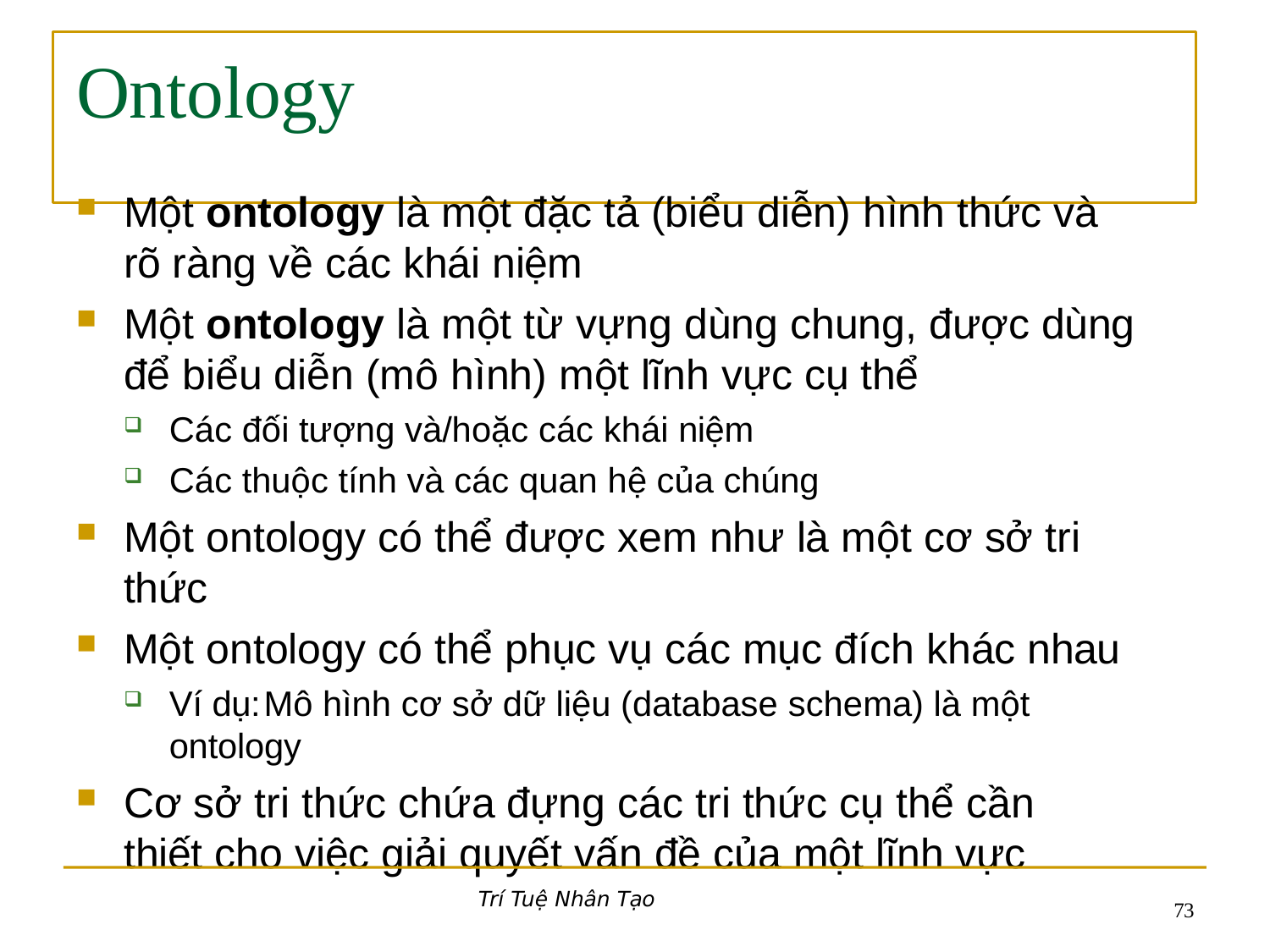

# Ontology
Một ontology là một đặc tả (biểu diễn) hình thức và rõ ràng về các khái niệm
Một ontology là một từ vựng dùng chung, được dùng
để biểu diễn (mô hình) một lĩnh vực cụ thể
Các đối tượng và/hoặc các khái niệm
Các thuộc tính và các quan hệ của chúng
Một ontology có thể được xem như là một cơ sở tri thức
Một ontology có thể phục vụ các mục đích khác nhau
Ví dụ:	Mô hình cơ sở dữ liệu (database schema) là một ontology
Cơ sở tri thức chứa đựng các tri thức cụ thể cần thiết cho việc giải quyết vấn đề của một lĩnh vực

Trí Tuệ Nhân Tạo
73